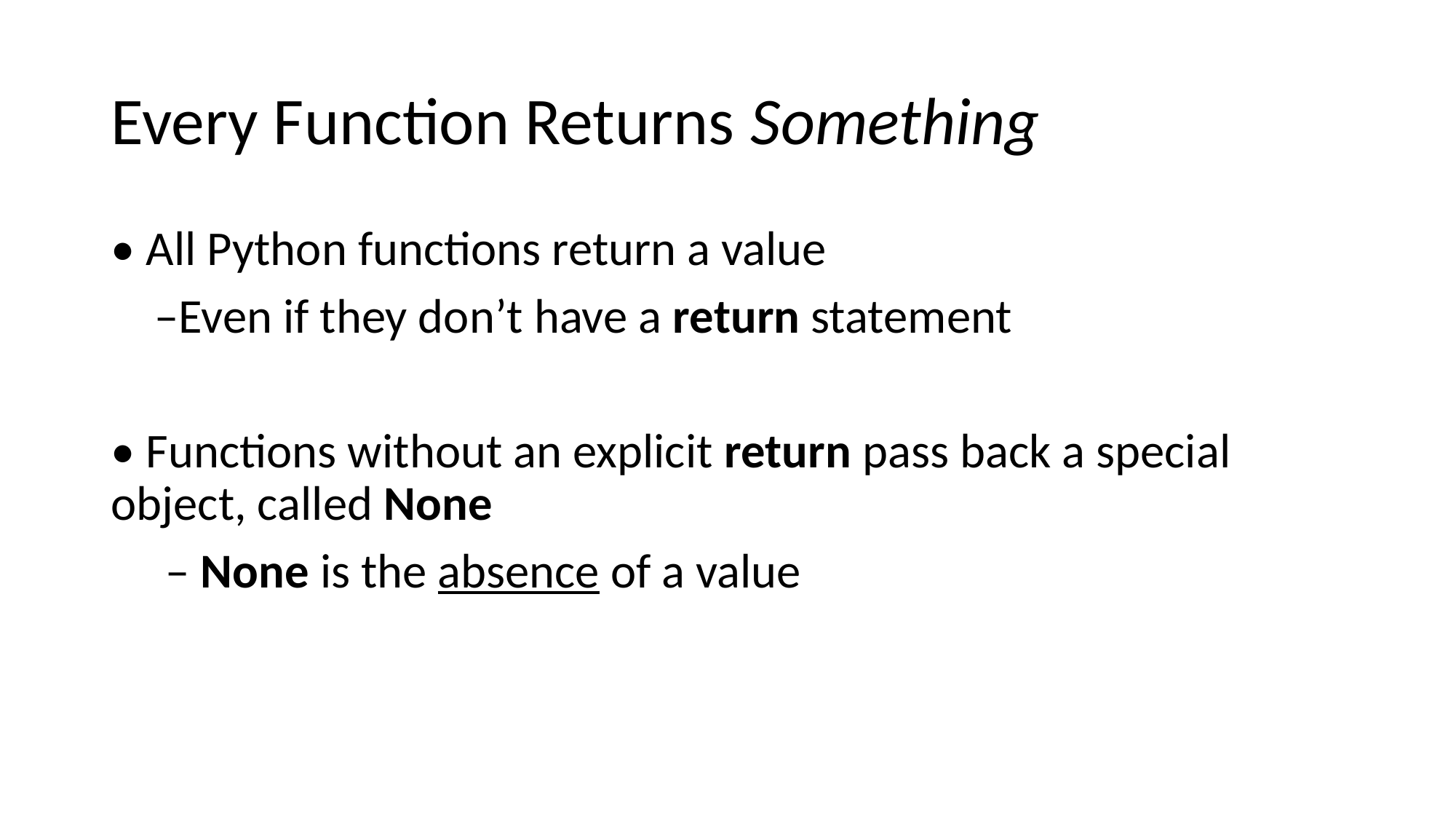

# Every Function Returns Something
• All Python functions return a value
    –Even if they don’t have a return statement

• Functions without an explicit return pass back a special object, called None
     – None is the absence of a value